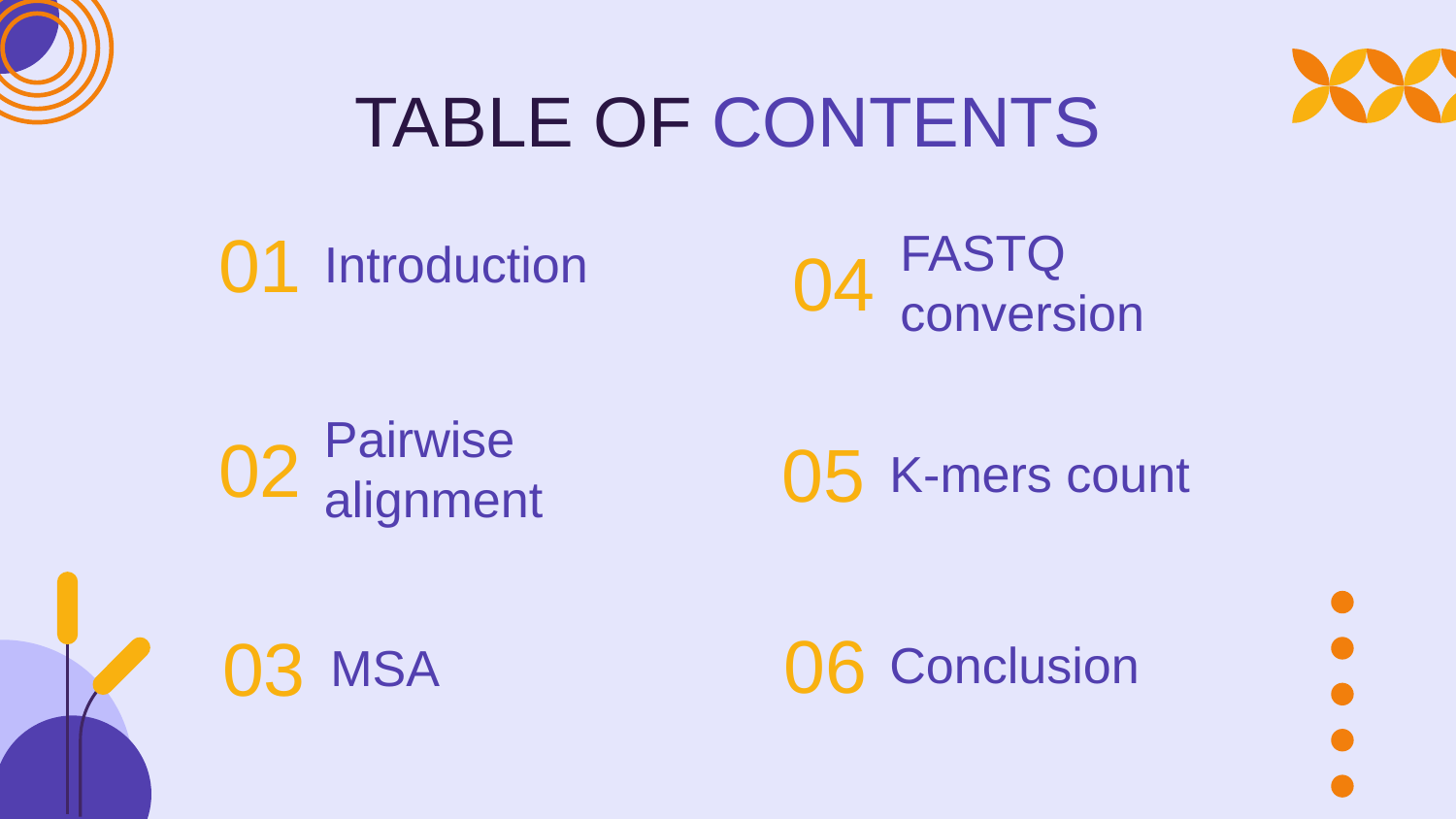

TABLE OF CONTENTS
01
# Introduction
04
FASTQ conversion
02
Pairwise alignment
05
K-mers count
06
Conclusion
03
MSA